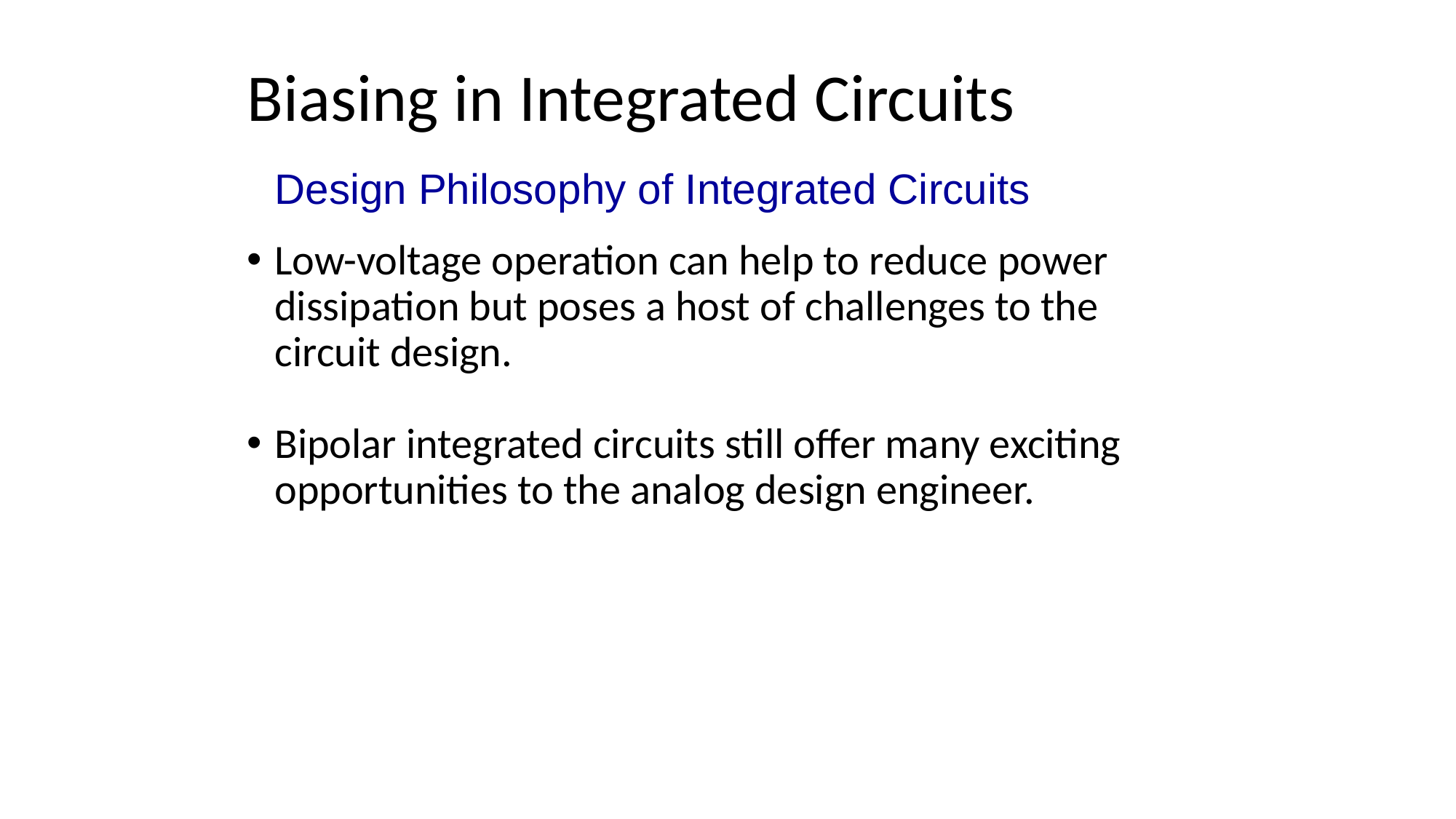

# Biasing in Integrated Circuits
Design Philosophy of Integrated Circuits
Low-voltage operation can help to reduce power dissipation but poses a host of challenges to the circuit design.

Bipolar integrated circuits still offer many exciting opportunities to the analog design engineer.